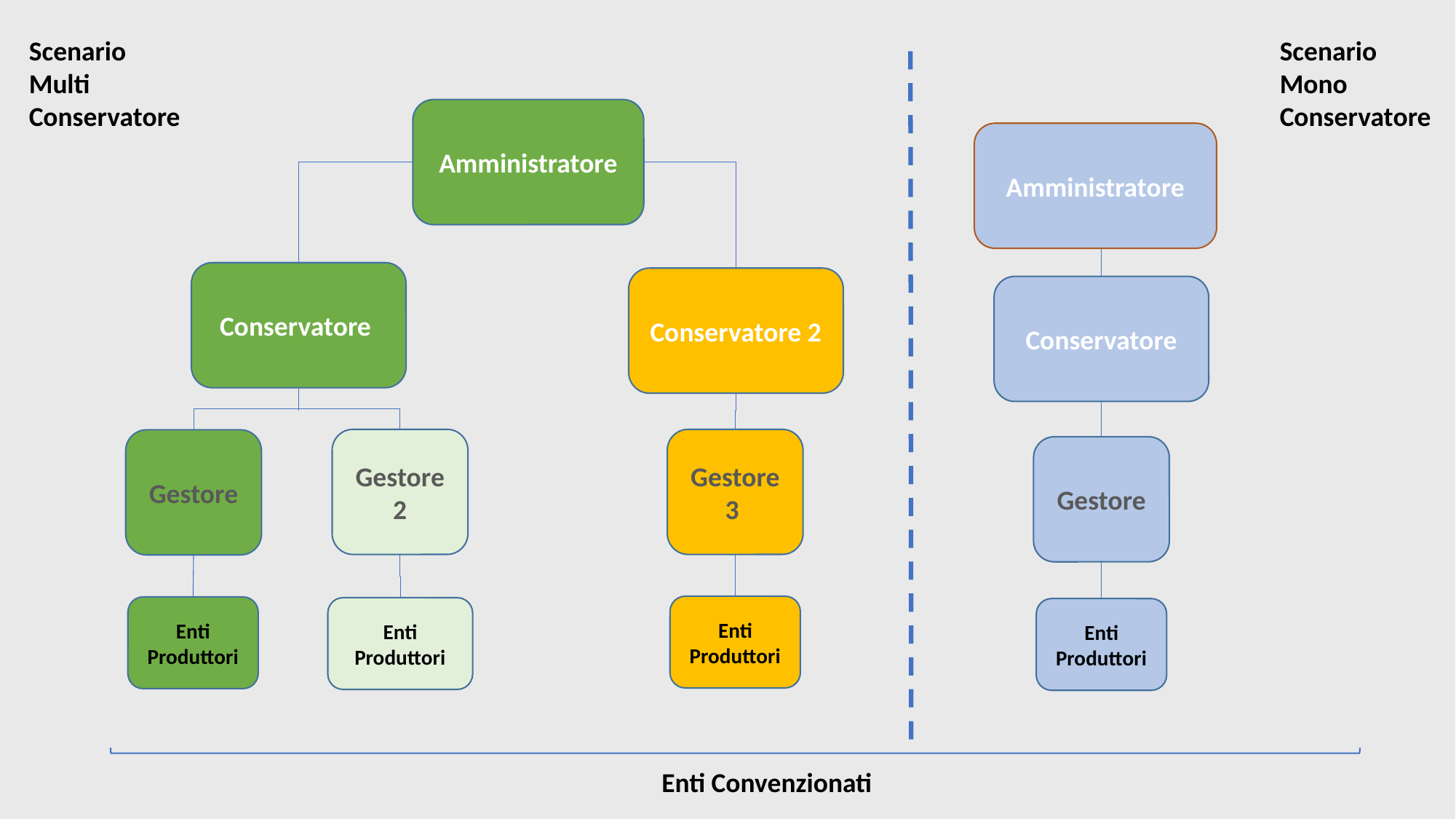

Scenario
Multi
Conservatore
Scenario
Mono
Conservatore
Amministratore
Amministratore

Conservatore
Conservatore 2
Conservatore
Gestore 3
Gestore
2
Gestore
Gestore
Enti Produttori
Enti Produttori
Enti Produttori
Enti Produttori
            Enti Convenzionati